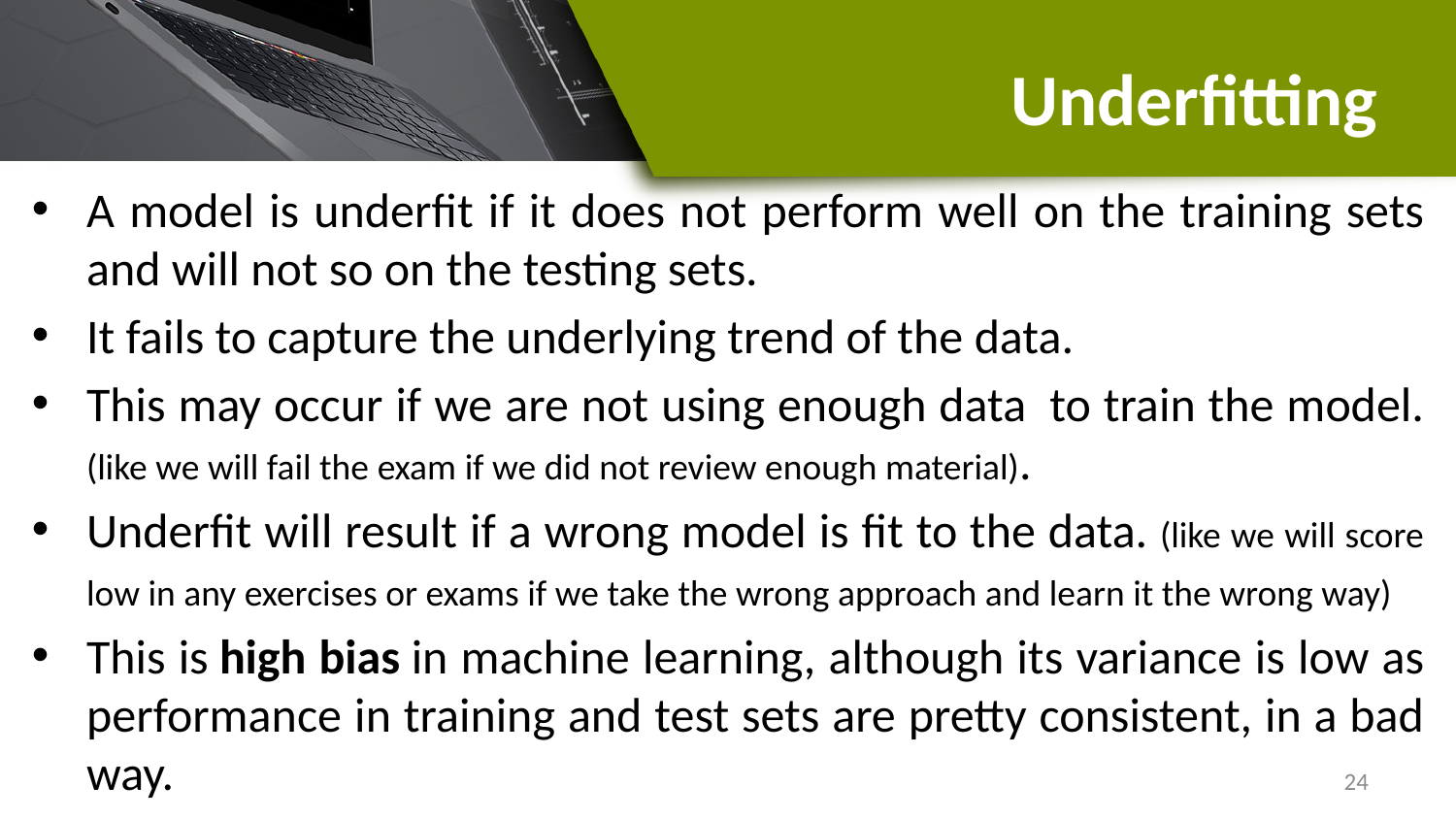

# Underfitting
A model is underfit if it does not perform well on the training sets and will not so on the testing sets.
It fails to capture the underlying trend of the data.
This may occur if we are not using enough data  to train the model. (like we will fail the exam if we did not review enough material).
Underfit will result if a wrong model is fit to the data. (like we will score low in any exercises or exams if we take the wrong approach and learn it the wrong way)
This is high bias in machine learning, although its variance is low as performance in training and test sets are pretty consistent, in a bad way.

24